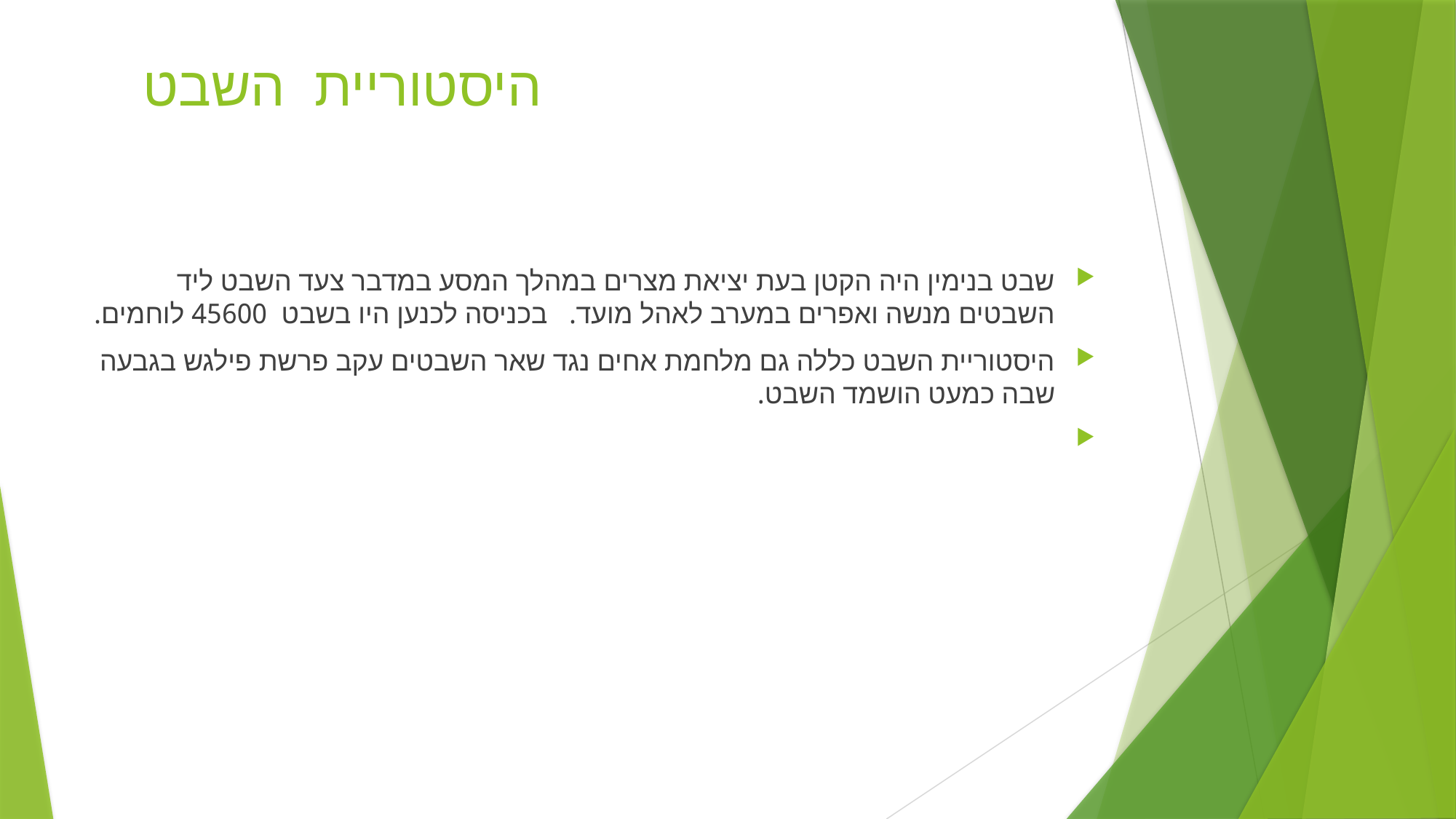

# היסטוריית  השבט
שבט בנימין היה הקטן בעת יציאת מצרים במהלך המסע במדבר צעד השבט ליד השבטים מנשה ואפרים במערב לאהל מועד.   בכניסה לכנען היו בשבט  45600 לוחמים.
היסטוריית השבט כללה גם מלחמת אחים נגד שאר השבטים עקב פרשת פילגש בגבעה שבה כמעט הושמד השבט.